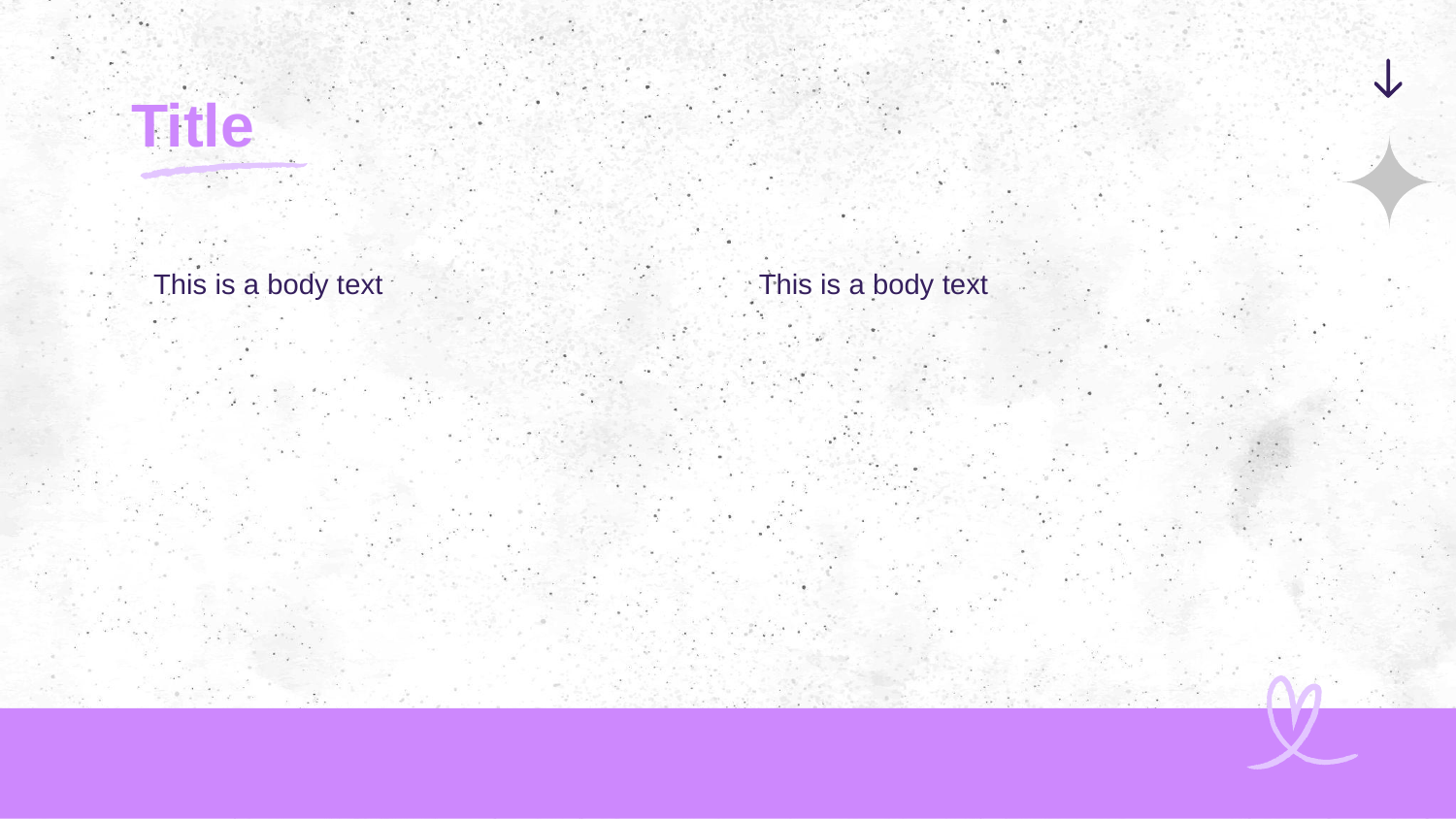

# Title

This is a body text
This is a body text